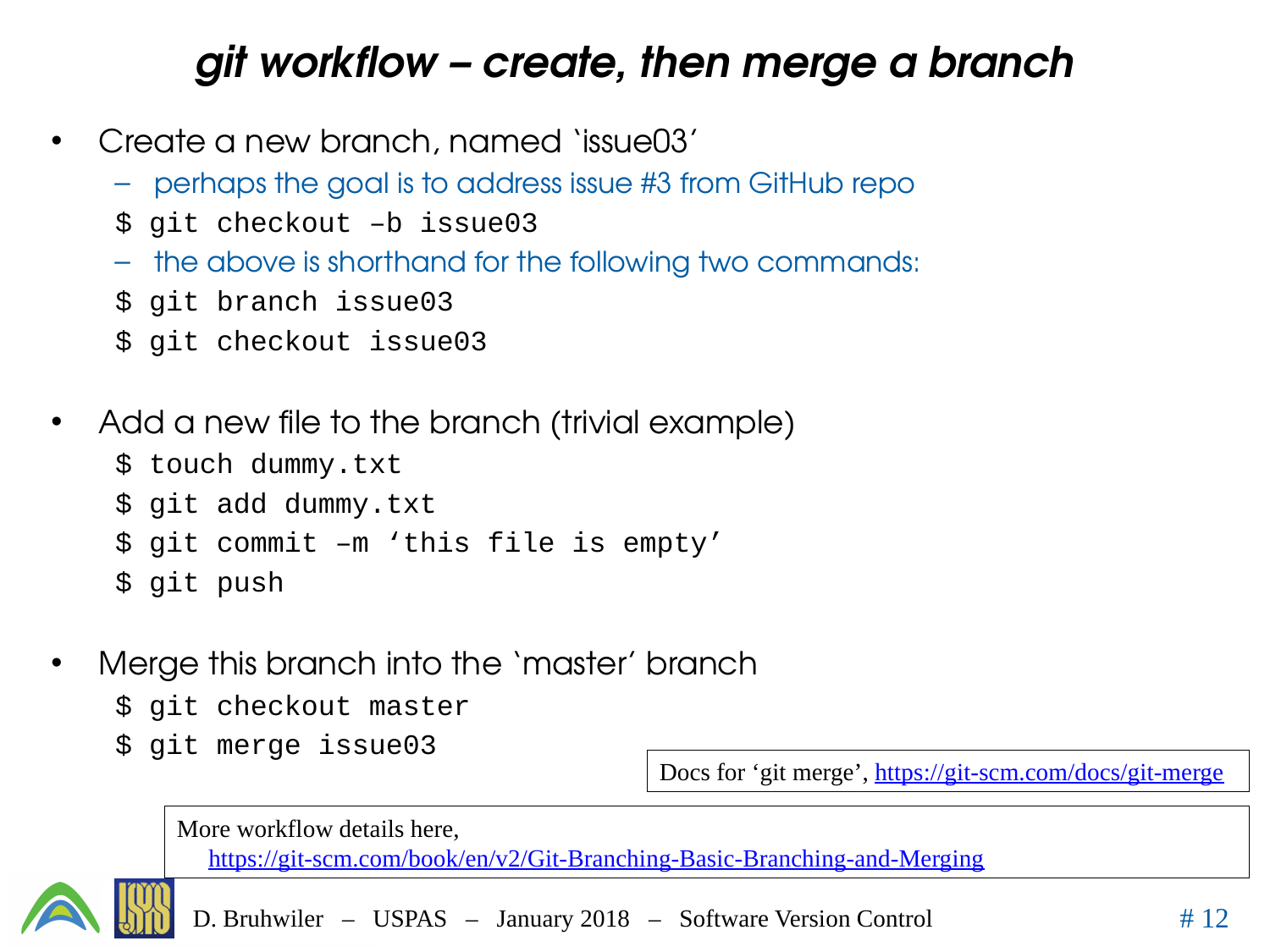

# git workflow – create, then merge a branch
Create a new branch, named ‘issue03’
perhaps the goal is to address issue #3 from GitHub repo
$ git checkout –b issue03
the above is shorthand for the following two commands:
$ git branch issue03
$ git checkout issue03

Add a new file to the branch (trivial example)
$ touch dummy.txt
$ git add dummy.txt
$ git commit –m ‘this file is empty’
$ git push

Merge this branch into the ‘master’ branch
$ git checkout master
$ git merge issue03

Docs for ‘git merge’, https://git-scm.com/docs/git-merge
More workflow details here, https://git-scm.com/book/en/v2/Git-Branching-Basic-Branching-and-Merging